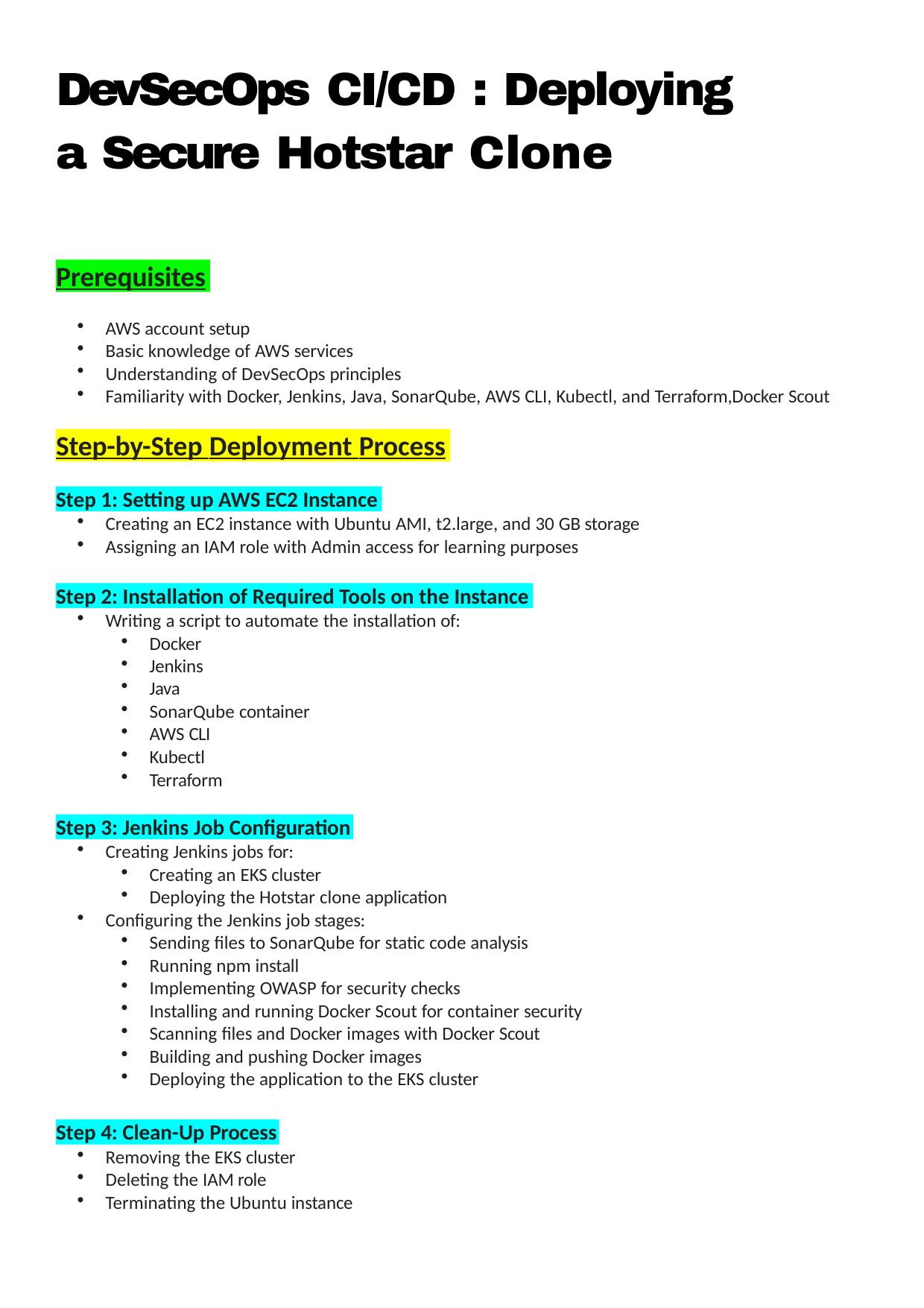

# DevSecOps CI/CD : Deploying a Secure Hotstar Clone
Prerequisites
AWS account setup
Basic knowledge of AWS services
Understanding of DevSecOps principles
Familiarity with Docker, Jenkins, Java, SonarQube, AWS CLI, Kubectl, and Terraform,Docker Scout
Step-by-Step Deployment Process
Step 1: Setting up AWS EC2 Instance
Creating an EC2 instance with Ubuntu AMI, t2.large, and 30 GB storage
Assigning an IAM role with Admin access for learning purposes
Step 2: Installation of Required Tools on the Instance
Writing a script to automate the installation of:
Docker
Jenkins
Java
SonarQube container
AWS CLI
Kubectl
Terraform
Step 3: Jenkins Job Configuration
Creating Jenkins jobs for:
Creating an EKS cluster
Deploying the Hotstar clone application
Configuring the Jenkins job stages:
Sending files to SonarQube for static code analysis
Running npm install
Implementing OWASP for security checks
Installing and running Docker Scout for container security
Scanning files and Docker images with Docker Scout
Building and pushing Docker images
Deploying the application to the EKS cluster
Step 4: Clean-Up Process
Removing the EKS cluster
Deleting the IAM role
Terminating the Ubuntu instance